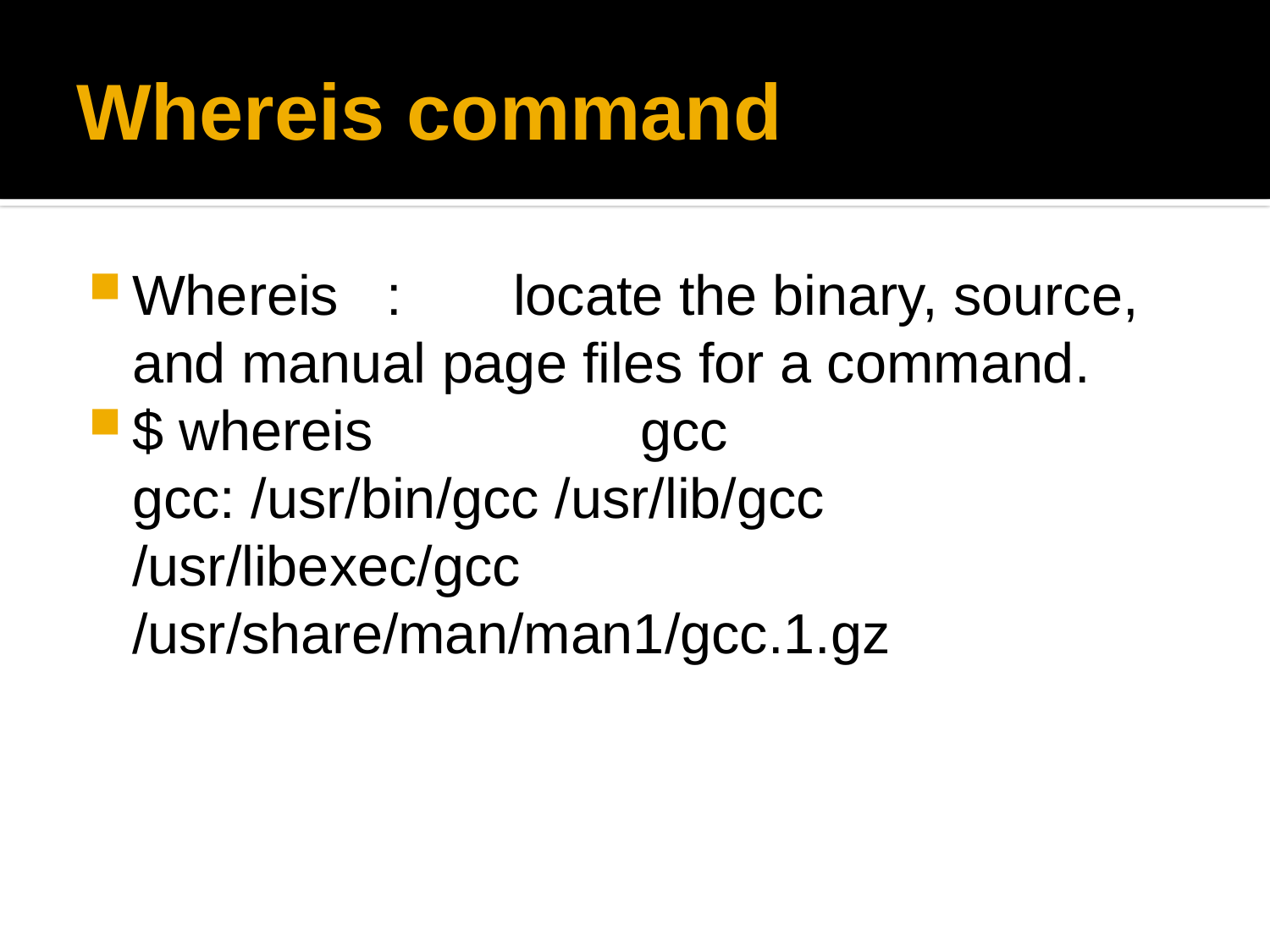

# Whereis command
Whereis	:	locate the binary, source, and manual page files for a command.
$ whereis 		gcc
	gcc: /usr/bin/gcc /usr/lib/gcc /usr/libexec/gcc /usr/share/man/man1/gcc.1.gz